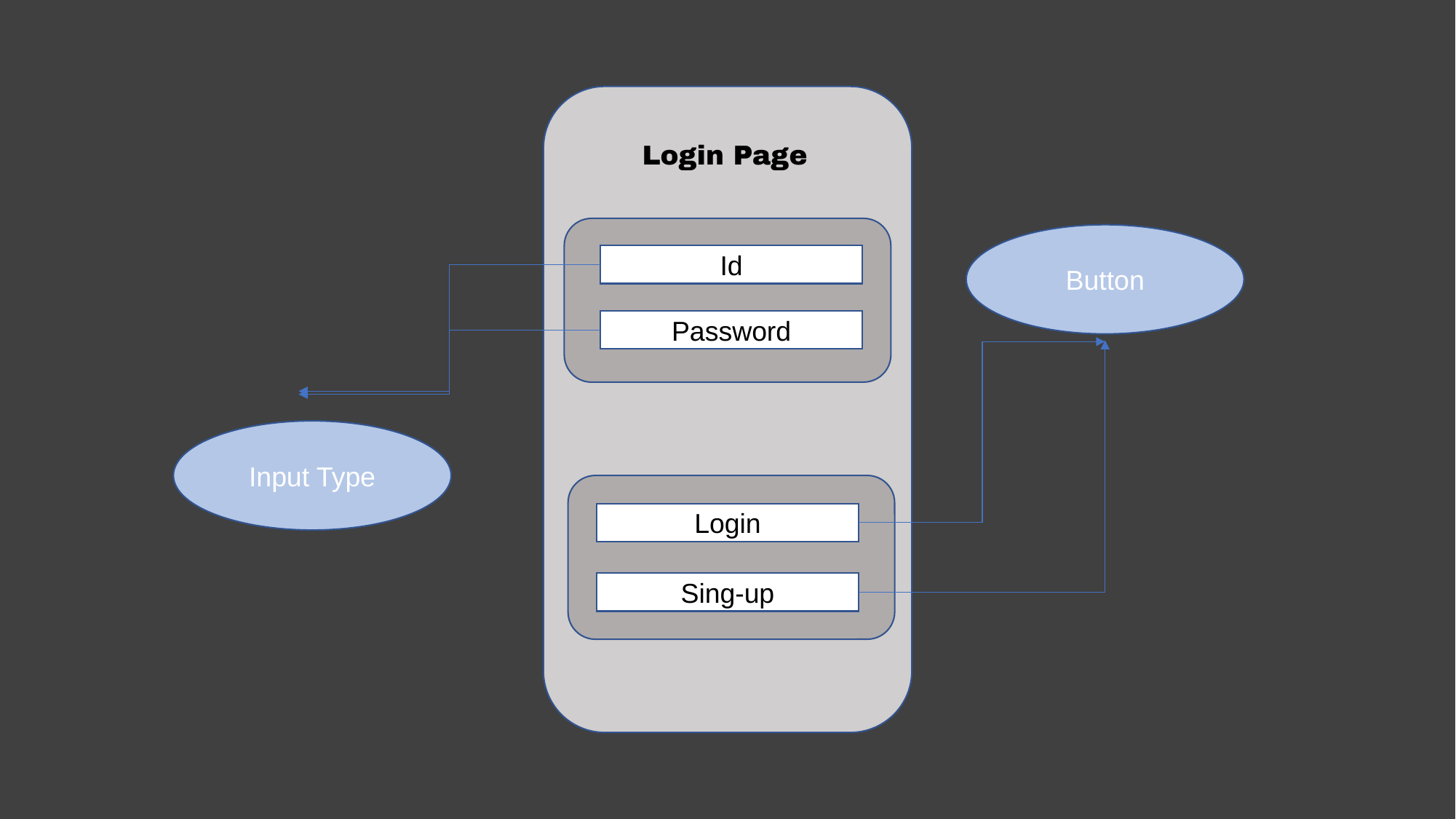

Login Page

Button
Id
Password
Input Type

Login
Sing-up